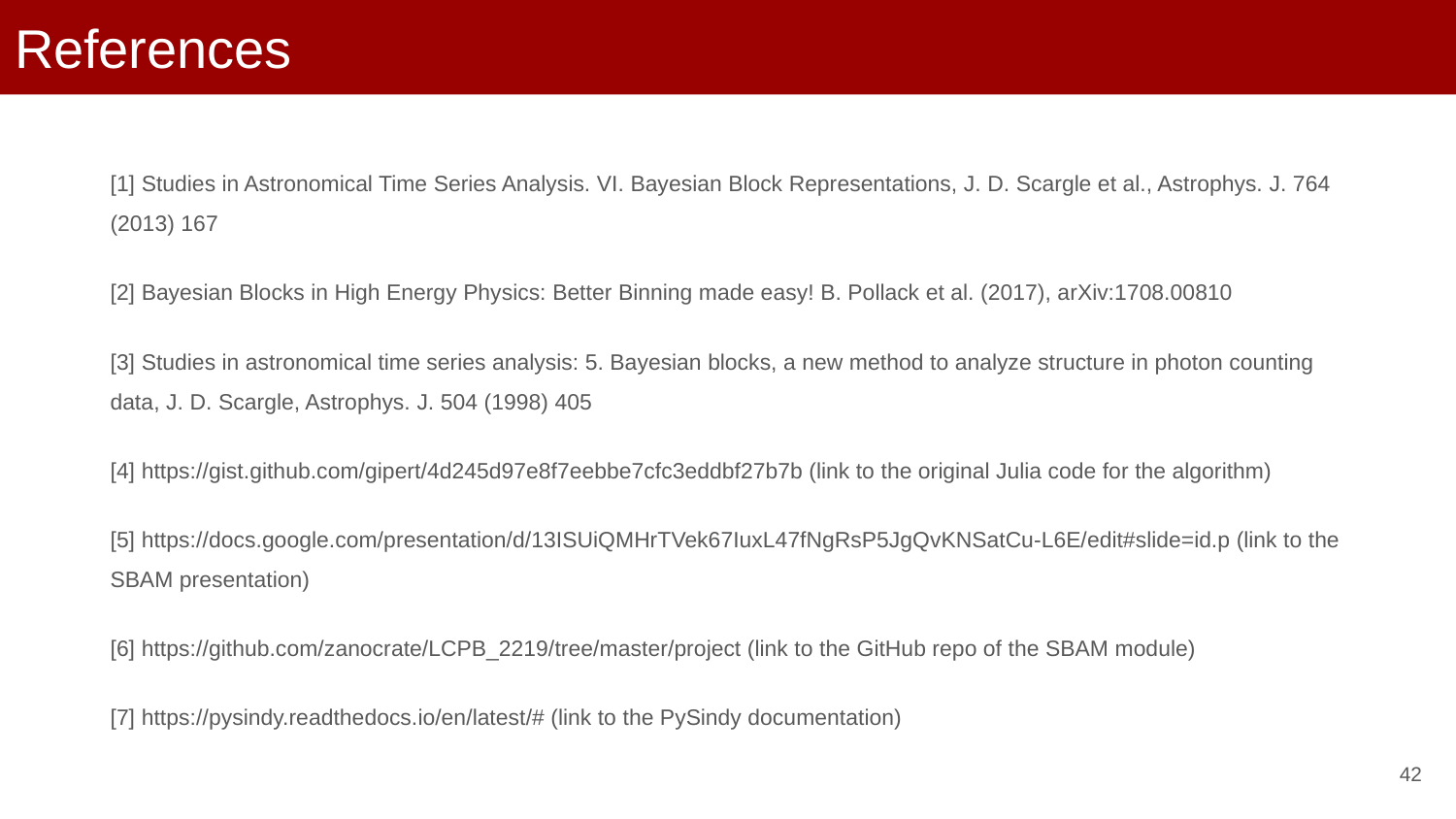

# References
[1] Studies in Astronomical Time Series Analysis. VI. Bayesian Block Representations, J. D. Scargle et al., Astrophys. J. 764 (2013) 167

[2] Bayesian Blocks in High Energy Physics: Better Binning made easy! B. Pollack et al. (2017), arXiv:1708.00810

[3] Studies in astronomical time series analysis: 5. Bayesian blocks, a new method to analyze structure in photon counting data, J. D. Scargle, Astrophys. J. 504 (1998) 405

[4] https://gist.github.com/gipert/4d245d97e8f7eebbe7cfc3eddbf27b7b (link to the original Julia code for the algorithm)

[5] https://docs.google.com/presentation/d/13ISUiQMHrTVek67IuxL47fNgRsP5JgQvKNSatCu-L6E/edit#slide=id.p (link to the SBAM presentation)

[6] https://github.com/zanocrate/LCPB_2219/tree/master/project (link to the GitHub repo of the SBAM module)

[7] https://pysindy.readthedocs.io/en/latest/# (link to the PySindy documentation)

42